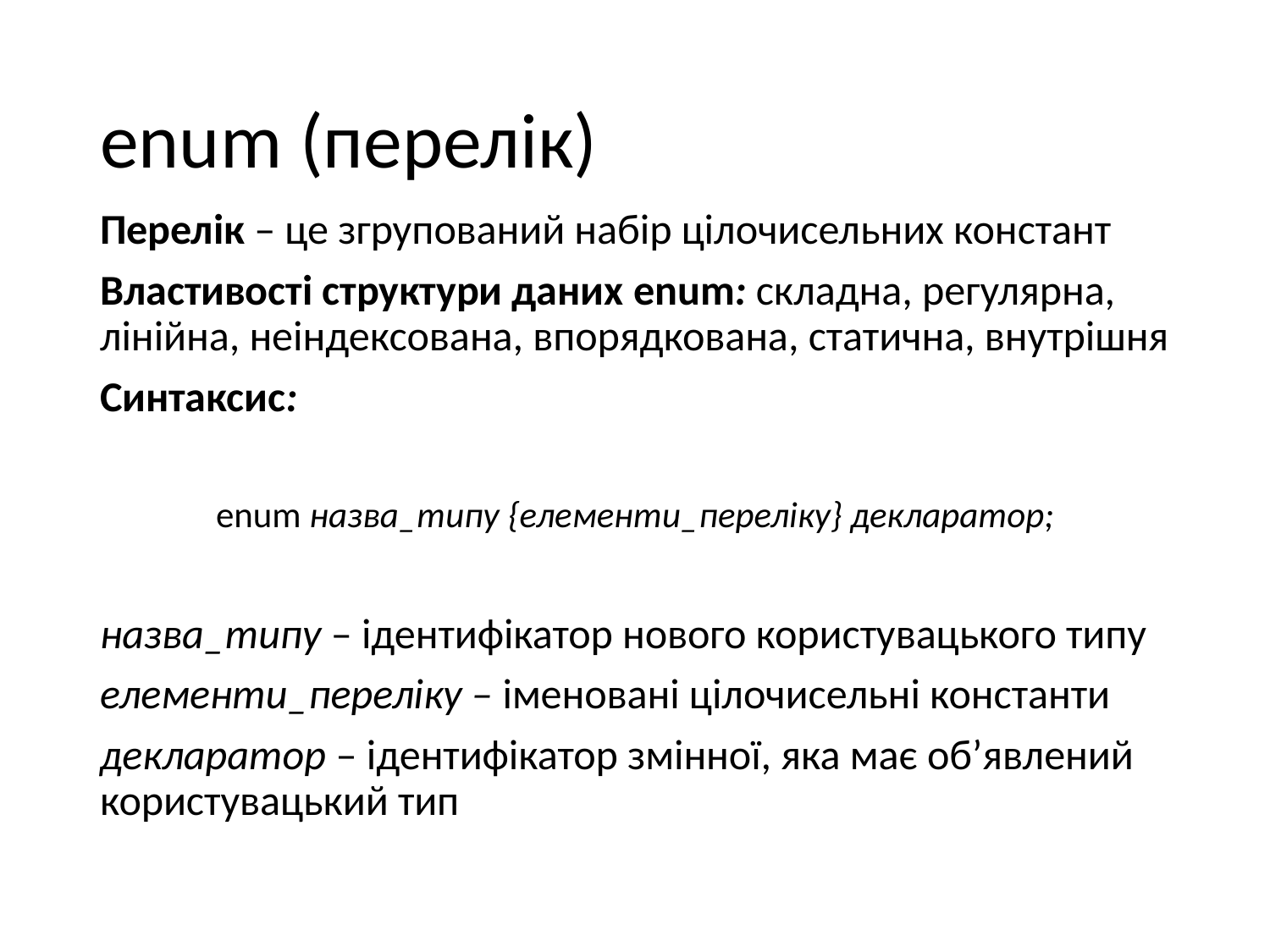

# enum (перелік)
Перелік – це згрупований набір цілочисельних констант
Властивості структури даних enum: складна, регулярна, лінійна, неіндексована, впорядкована, статична, внутрішня
Синтаксис:

enum назва_типу {елементи_переліку} декларатор;

назва_типу – ідентифікатор нового користувацького типу
елементи_переліку – іменовані цілочисельні константи
декларатор – ідентифікатор змінної, яка має об’явлений користувацький тип